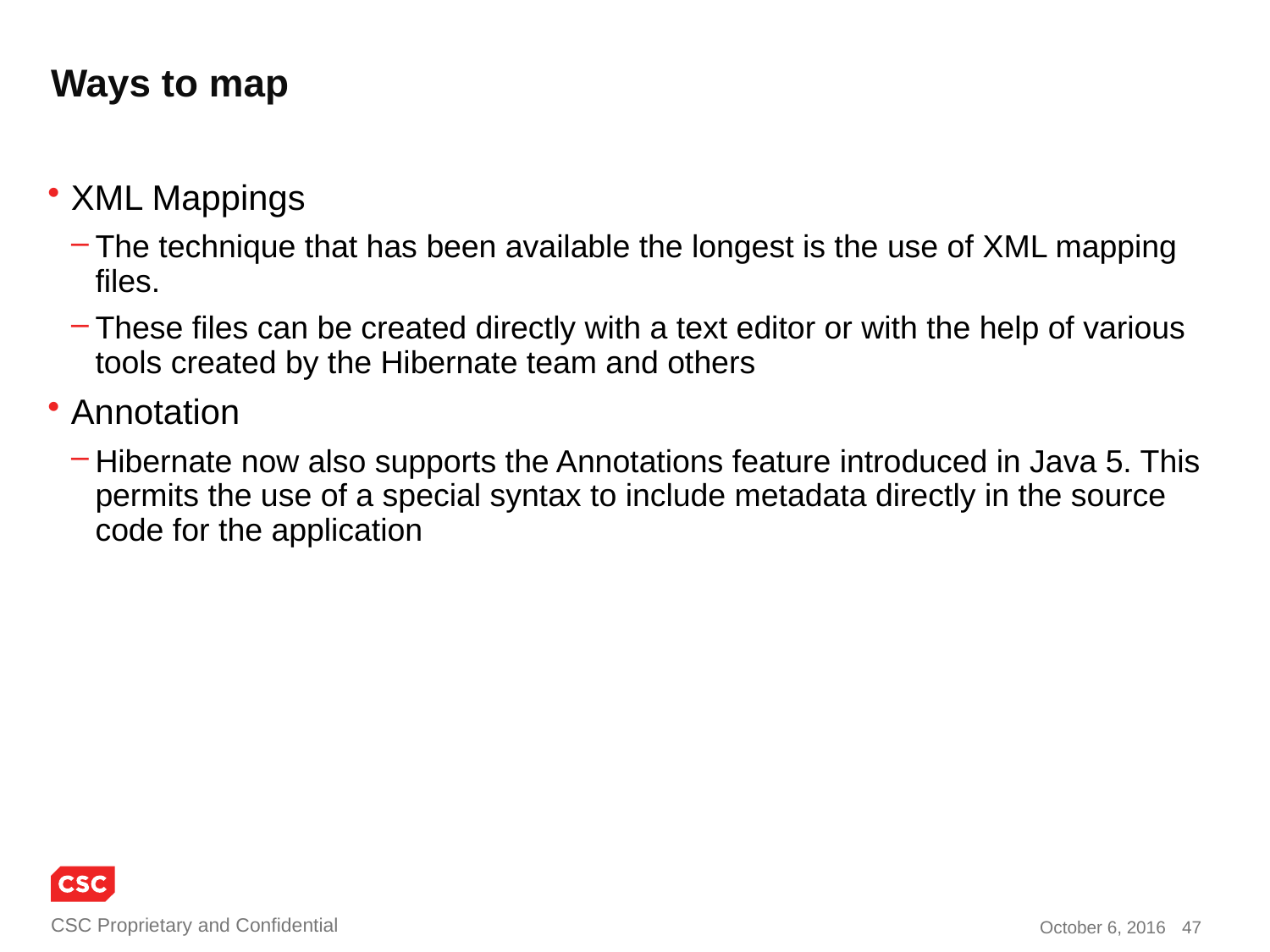

# Ways to map
XML Mappings
The technique that has been available the longest is the use of XML mapping files.
These files can be created directly with a text editor or with the help of various tools created by the Hibernate team and others
Annotation
Hibernate now also supports the Annotations feature introduced in Java 5. This permits the use of a special syntax to include metadata directly in the source code for the application